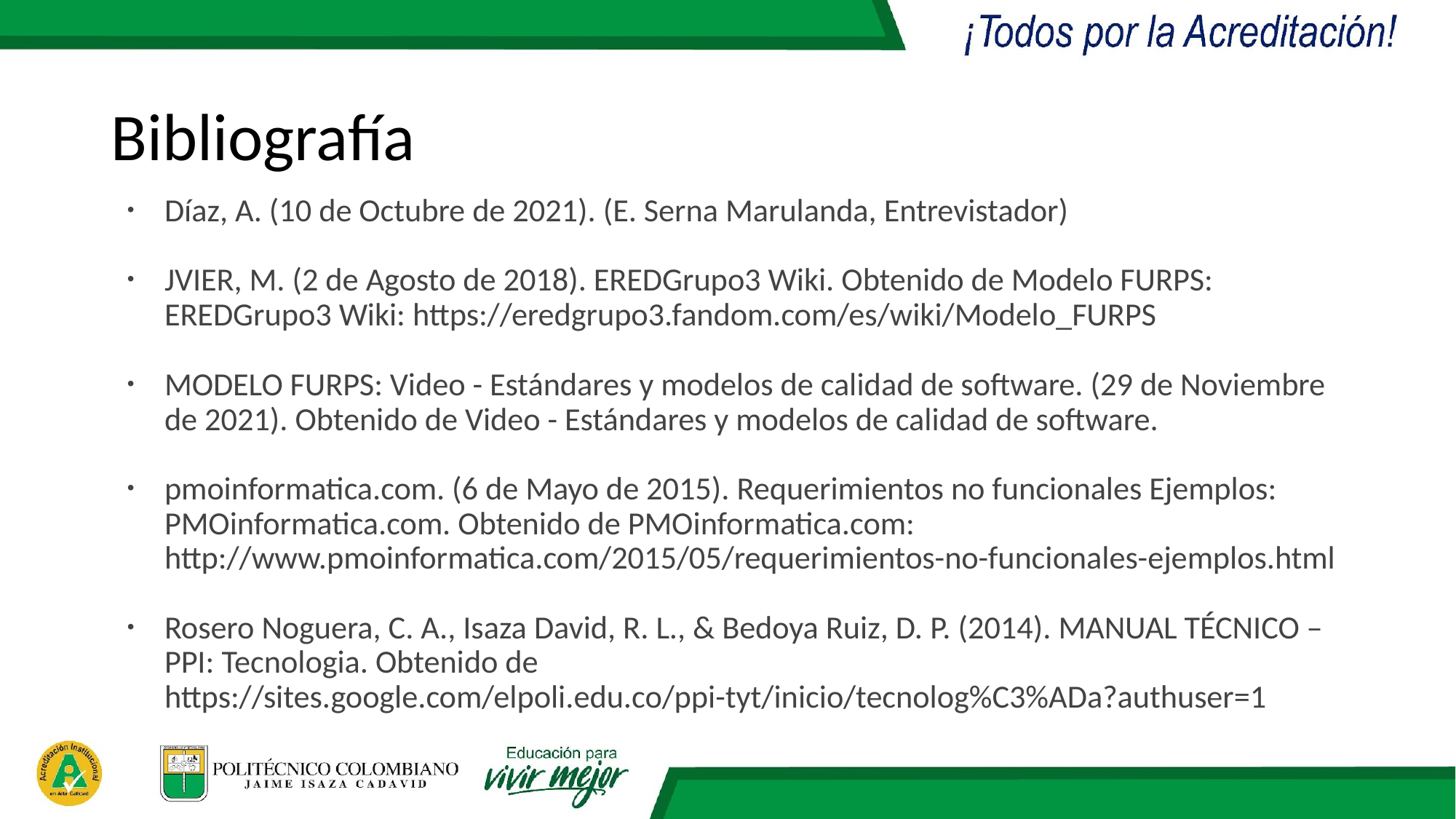

# Bibliografía
Díaz, A. (10 de Octubre de 2021). (E. Serna Marulanda, Entrevistador)

JVIER, M. (2 de Agosto de 2018). EREDGrupo3 Wiki. Obtenido de Modelo FURPS: EREDGrupo3 Wiki: https://eredgrupo3.fandom.com/es/wiki/Modelo_FURPS

MODELO FURPS: Video - Estándares y modelos de calidad de software. (29 de Noviembre de 2021). Obtenido de Video - Estándares y modelos de calidad de software.

pmoinformatica.com. (6 de Mayo de 2015). Requerimientos no funcionales Ejemplos: PMOinformatica.com. Obtenido de PMOinformatica.com: http://www.pmoinformatica.com/2015/05/requerimientos-no-funcionales-ejemplos.html

Rosero Noguera, C. A., Isaza David, R. L., & Bedoya Ruiz, D. P. (2014). MANUAL TÉCNICO – PPI: Tecnologia. Obtenido de https://sites.google.com/elpoli.edu.co/ppi-tyt/inicio/tecnolog%C3%ADa?authuser=1